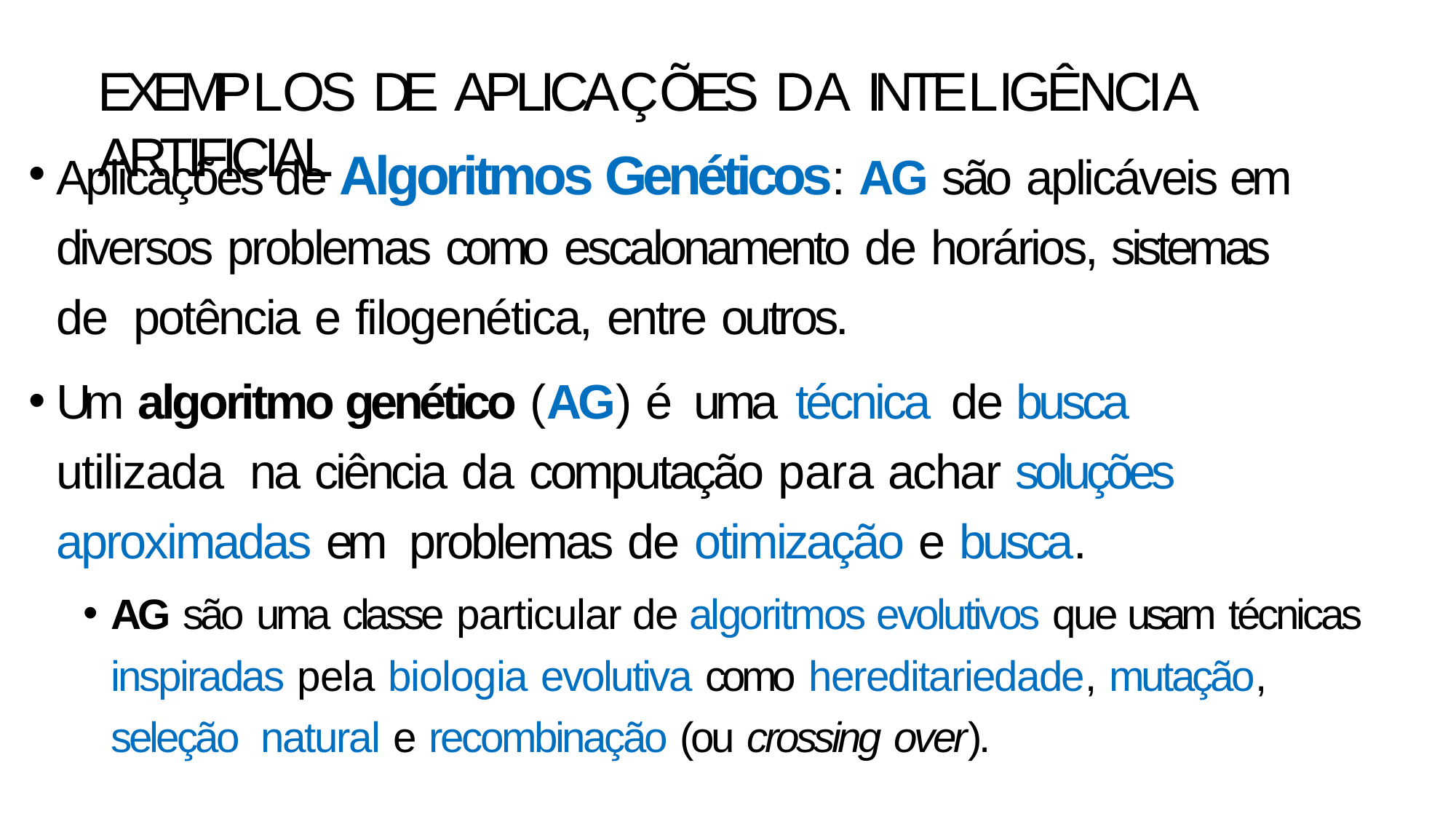

# EXEMPLOS DE APLICAÇÕES DA INTELIGÊNCIA ARTIFICIAL
Aplicações de Algoritmos Genéticos: AG são aplicáveis em  diversos problemas como escalonamento de horários, sistemas de  potência e filogenética, entre outros.
Um algoritmo genético (AG) é uma técnica de busca utilizada  na ciência da computação para achar soluções aproximadas em  problemas de otimização e busca.
AG são uma classe particular de algoritmos evolutivos que usam técnicas  inspiradas pela biologia evolutiva como hereditariedade, mutação, seleção  natural e recombinação (ou crossing over).